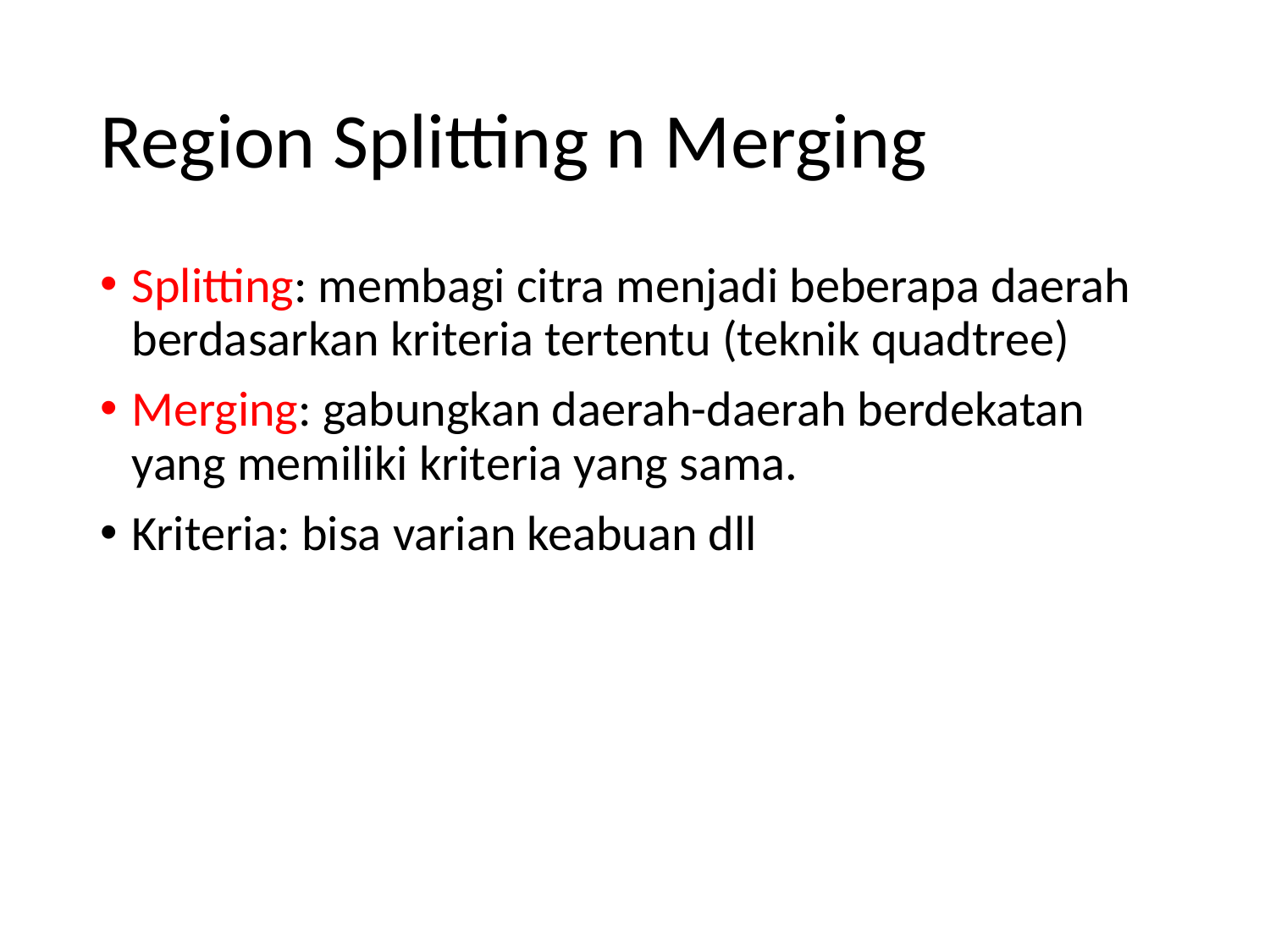

# Region Splitting n Merging
Splitting: membagi citra menjadi beberapa daerah berdasarkan kriteria tertentu (teknik quadtree)
Merging: gabungkan daerah-daerah berdekatan yang memiliki kriteria yang sama.
Kriteria: bisa varian keabuan dll